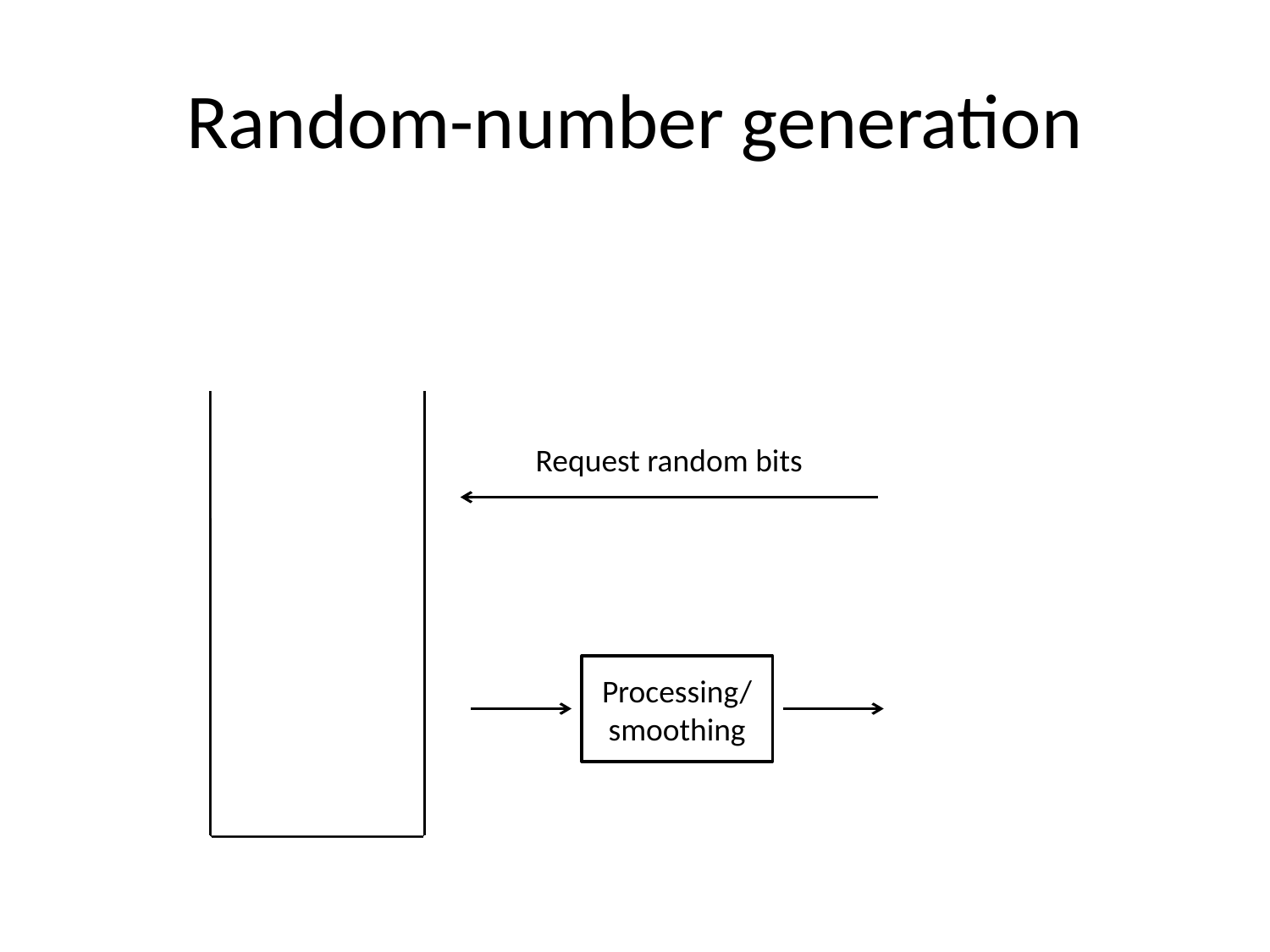

# Random-number generation

Request random bits

Processing/
smoothing